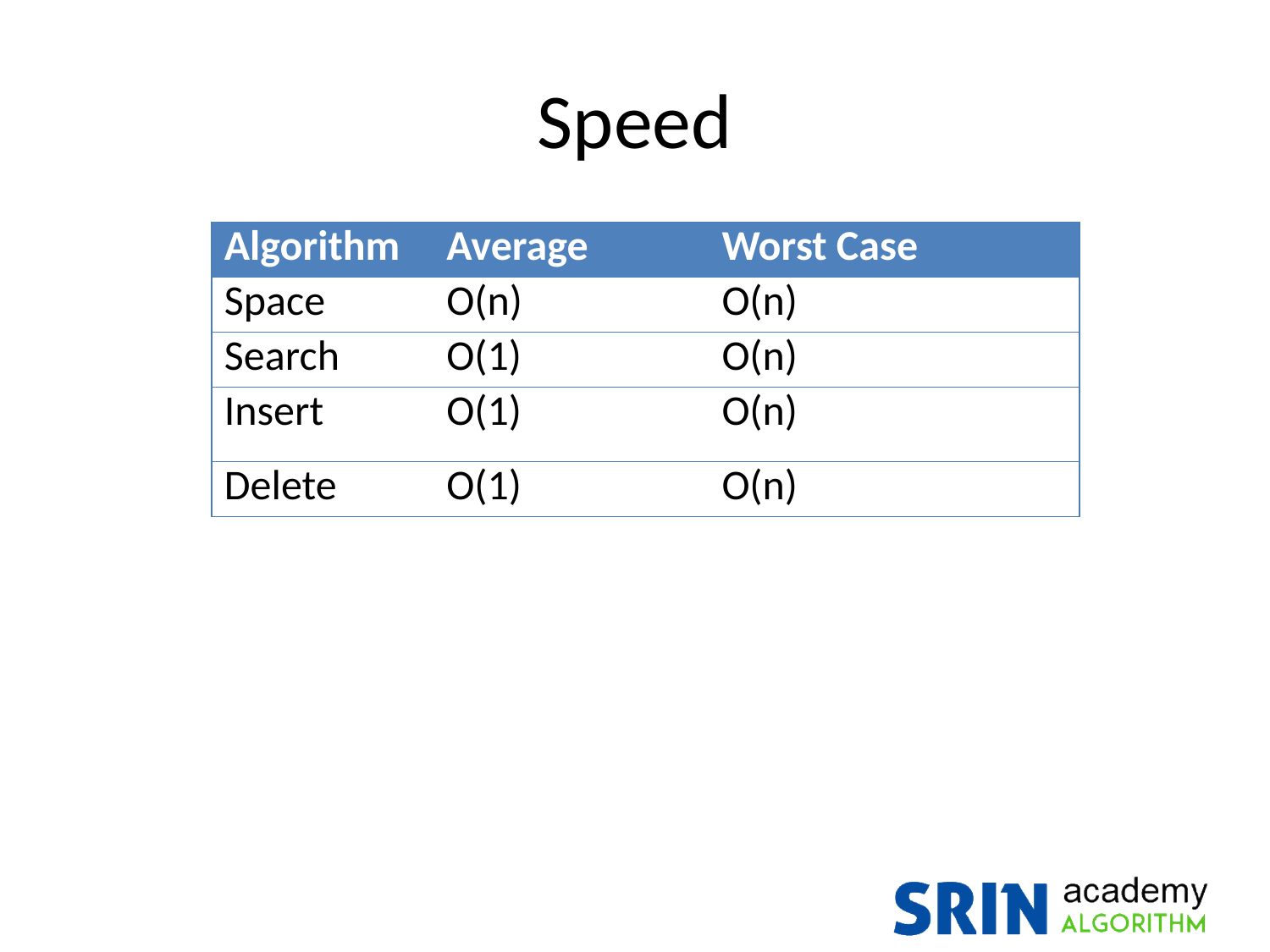

# Speed
| Algorithm | Average | Worst Case |
| --- | --- | --- |
| Space | O(n) | O(n) |
| Search | O(1) | O(n) |
| Insert | O(1) | O(n) |
| Delete | O(1) | O(n) |